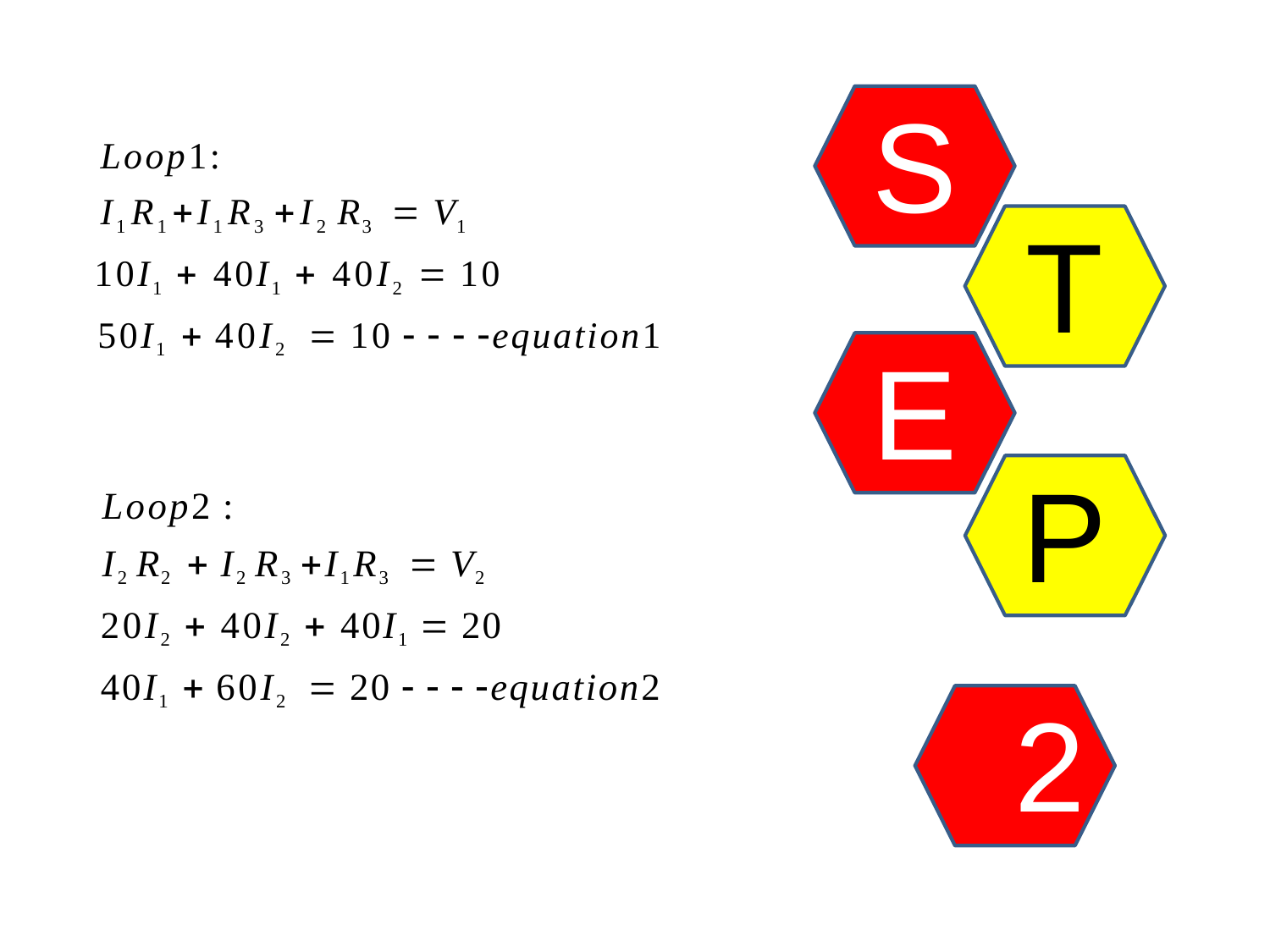

S
E
Loop1:
I1R1+I1R3 +I2 R3 = V1
10I1 + 40I1 + 40I2 = 10
50I1 + 40I2 = 10 − − − −equation1
T
P  2

Loop2 :
I2 R2 + I2 R3 +I1R3 = V2
20I2 + 40I2 + 40I1 = 20
40I1 + 60I2 = 20 − − − −equation2